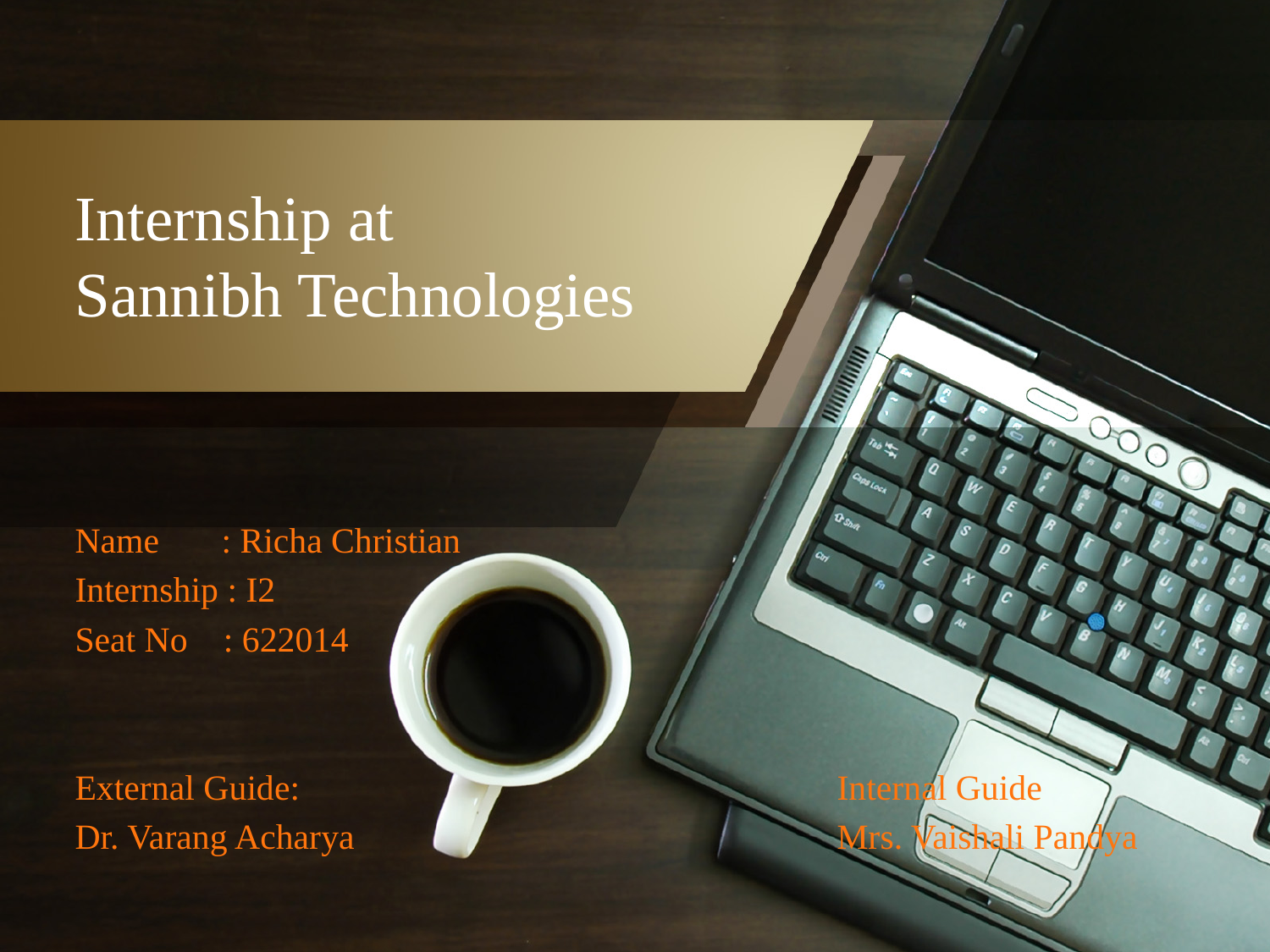

# Internship at Sannibh Technologies

Name       : Richa Christian
Internship : I2
Seat No    : 622014

External Guide:                               			Internal Guide
Dr. Varang Acharya                         			Mrs. Vaishali Pandya